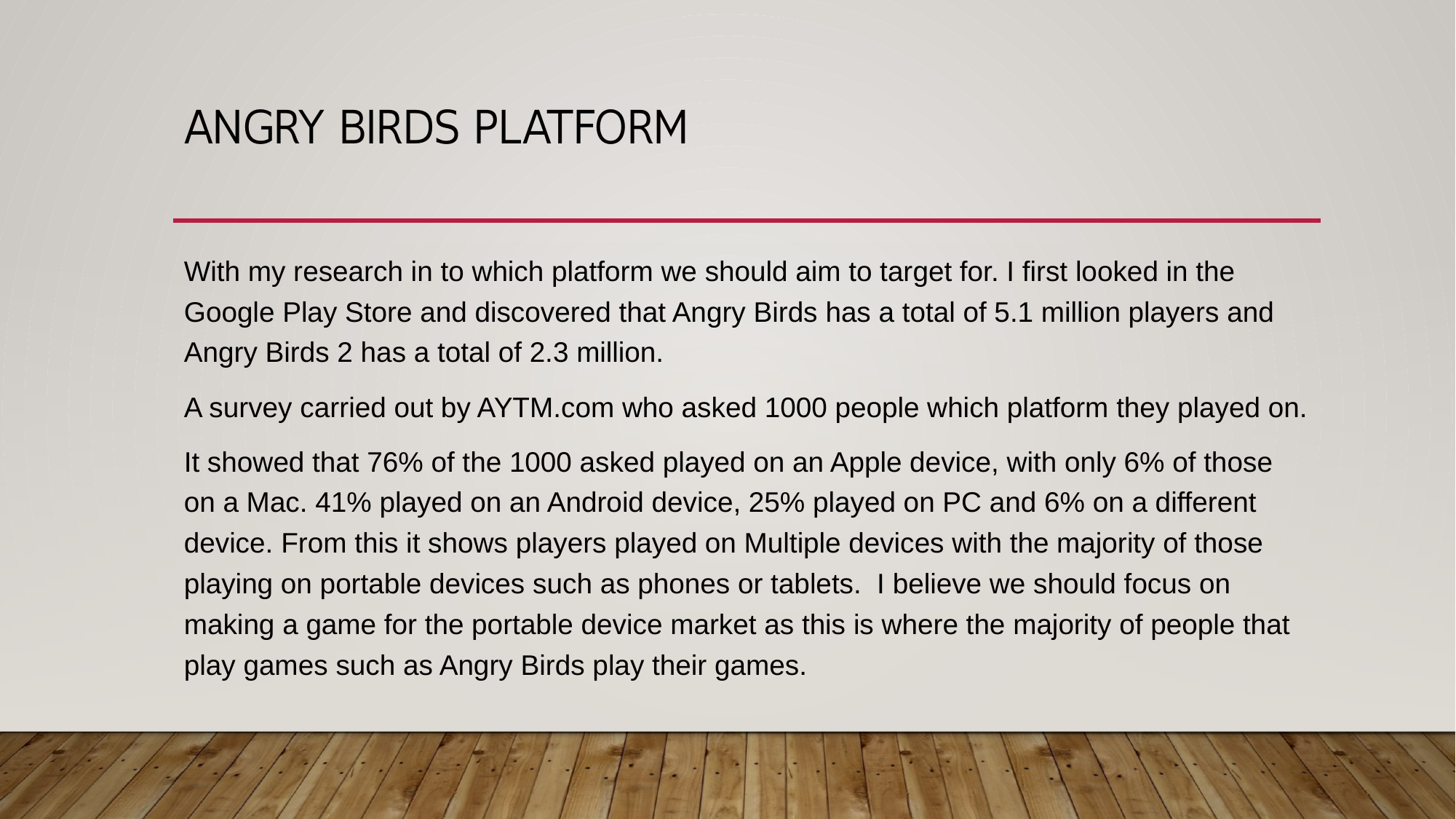

# Angry Birds platform
With my research in to which platform we should aim to target for. I first looked in the Google Play Store and discovered that Angry Birds has a total of 5.1 million players and Angry Birds 2 has a total of 2.3 million.
A survey carried out by AYTM.com who asked 1000 people which platform they played on.
It showed that 76% of the 1000 asked played on an Apple device, with only 6% of those on a Mac. 41% played on an Android device, 25% played on PC and 6% on a different device. From this it shows players played on Multiple devices with the majority of those playing on portable devices such as phones or tablets.  I believe we should focus on making a game for the portable device market as this is where the majority of people that play games such as Angry Birds play their games.